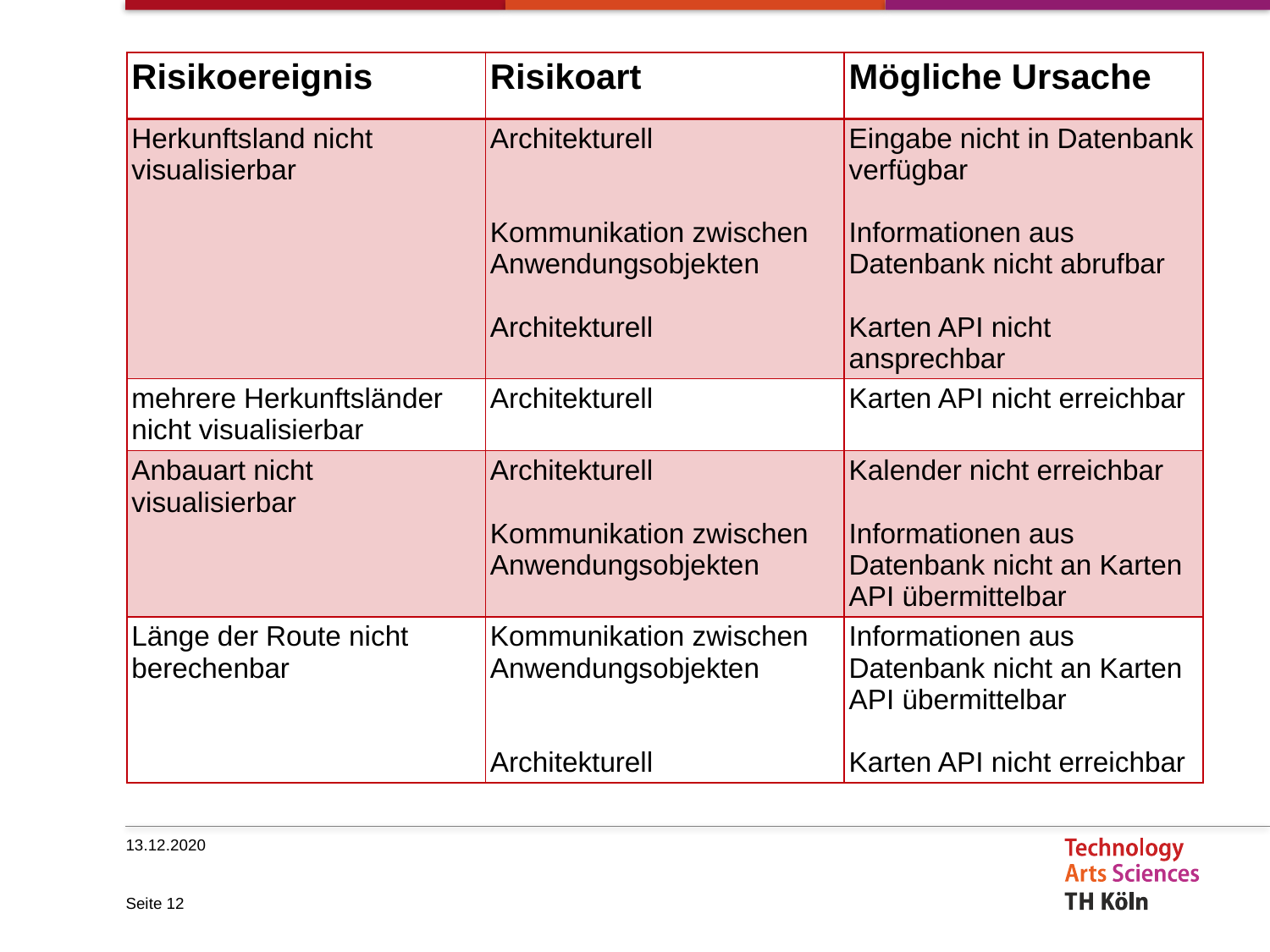

| Risikoereignis | Risikoart | Mögliche Ursache |
| --- | --- | --- |
| Herkunftsland nicht visualisierbar | Architekturell Kommunikation zwischen Anwendungsobjekten Architekturell | Eingabe nicht in Datenbank verfügbar Informationen aus Datenbank nicht abrufbar Karten API nicht ansprechbar |
| mehrere Herkunftsländer nicht visualisierbar | Architekturell | Karten API nicht erreichbar |
| Anbauart nicht visualisierbar | Architekturell Kommunikation zwischen Anwendungsobjekten | Kalender nicht erreichbar Informationen aus Datenbank nicht an Karten API übermittelbar |
| Länge der Route nicht berechenbar | Kommunikation zwischen Anwendungsobjekten Architekturell | Informationen aus Datenbank nicht an Karten API übermittelbar Karten API nicht erreichbar |
13.12.2020
Seite 12